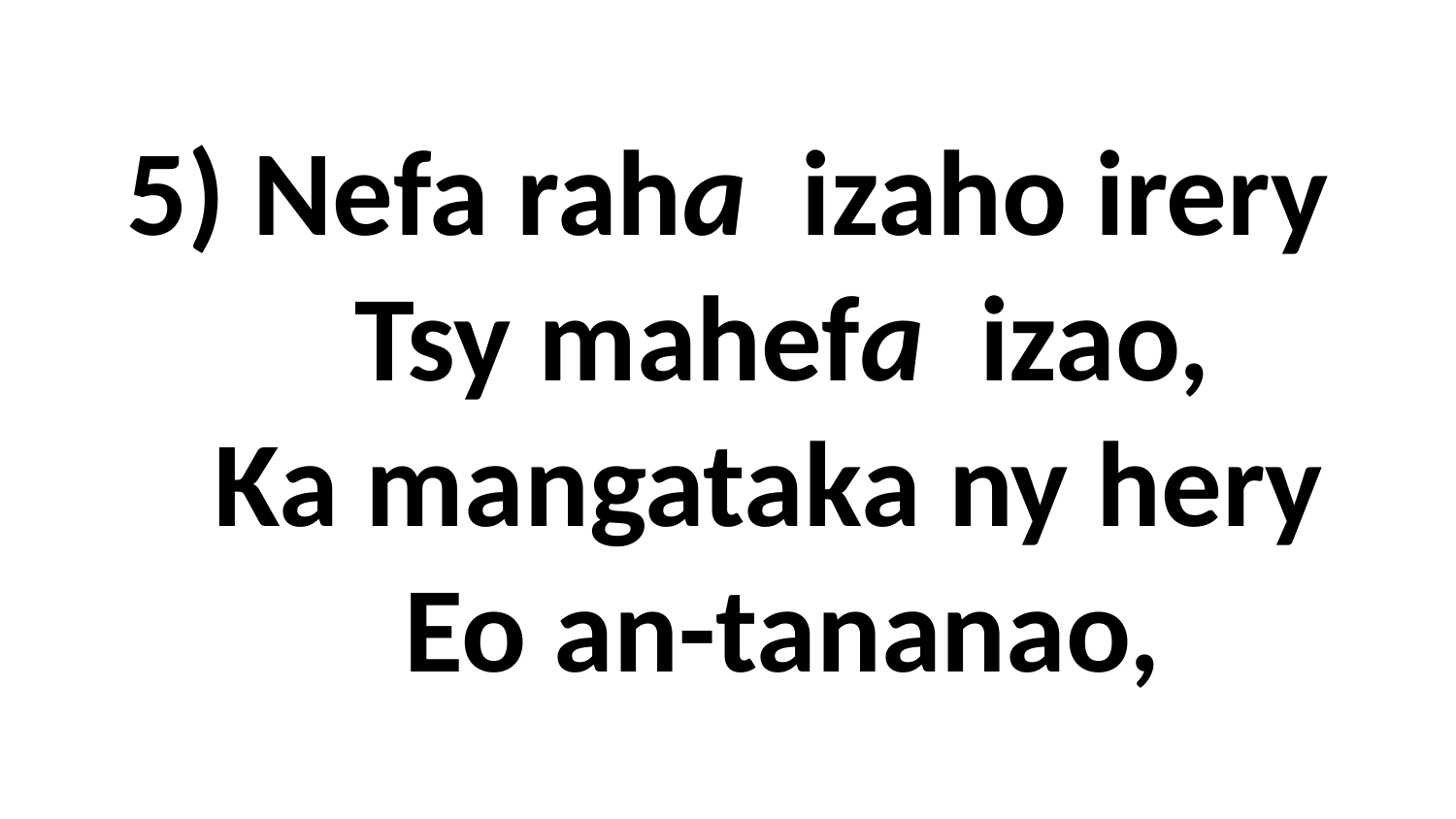

# 5) Nefa raha  izaho irery Tsy mahefa  izao, Ka mangataka ny hery Eo an-tananao,